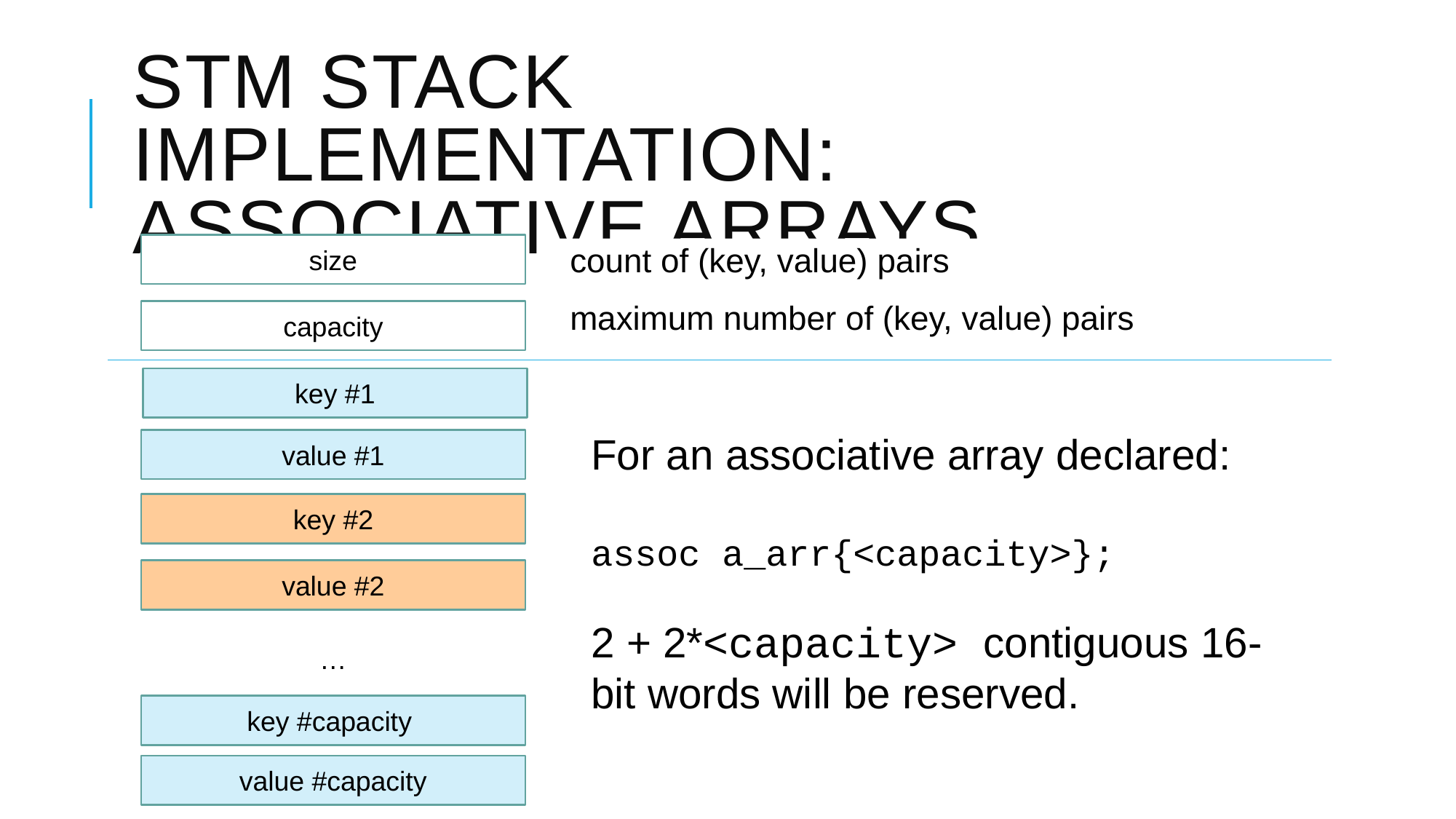

# STM Stack Implementation: Associative Arrays
size
count of (key, value) pairs
maximum number of (key, value) pairs
capacity
key #1
For an associative array declared:

assoc a_arr{<capacity>};
value #1
key #2
value #2
2 + 2*<capacity> contiguous 16-bit words will be reserved.
…
key #capacity
value #capacity